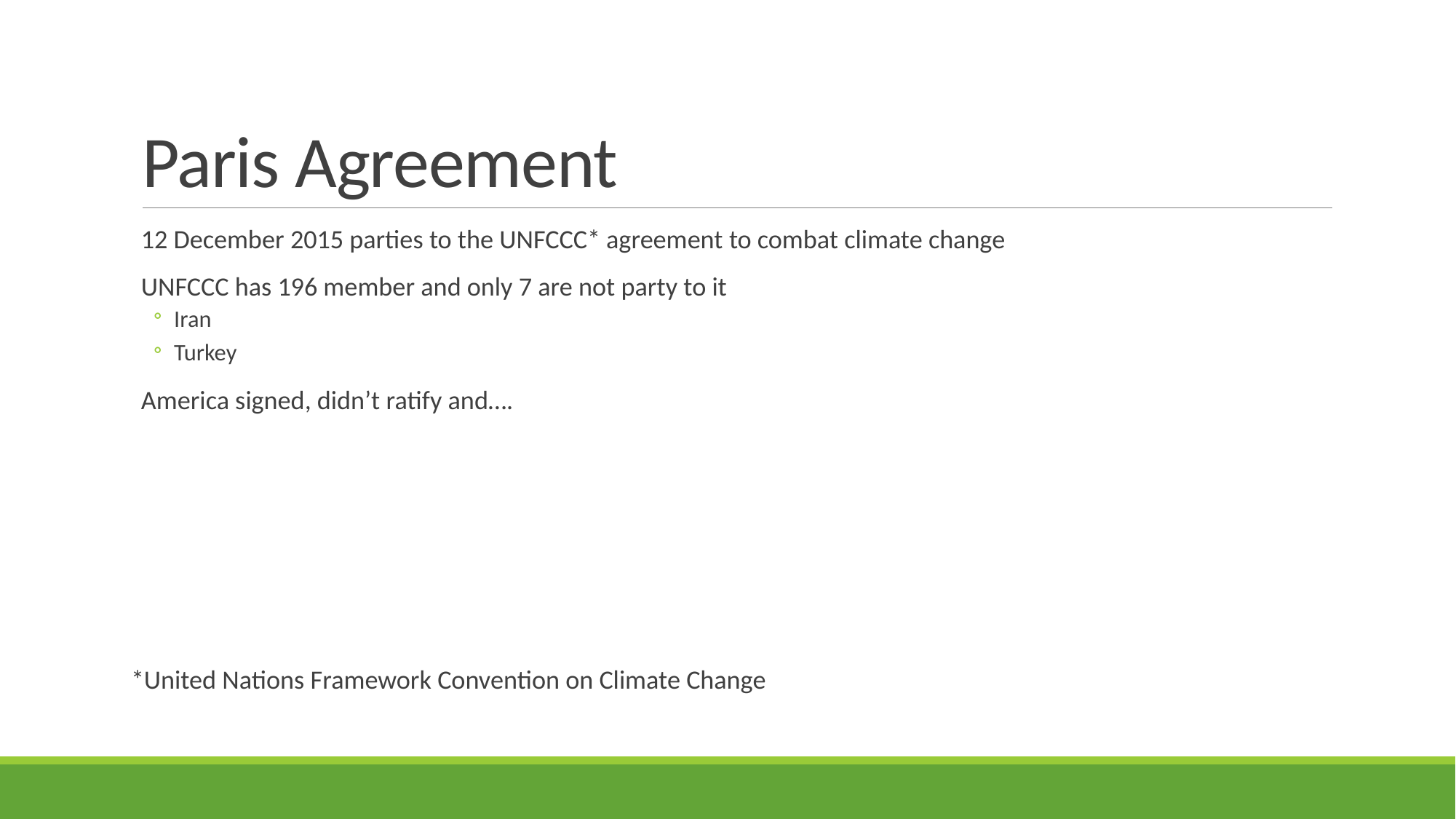

# Paris Agreement
12 December 2015 parties to the UNFCCC* agreement to combat climate change
UNFCCC has 196 member and only 7 are not party to it
Iran
Turkey
America signed, didn’t ratify and….

*United Nations Framework Convention on Climate Change